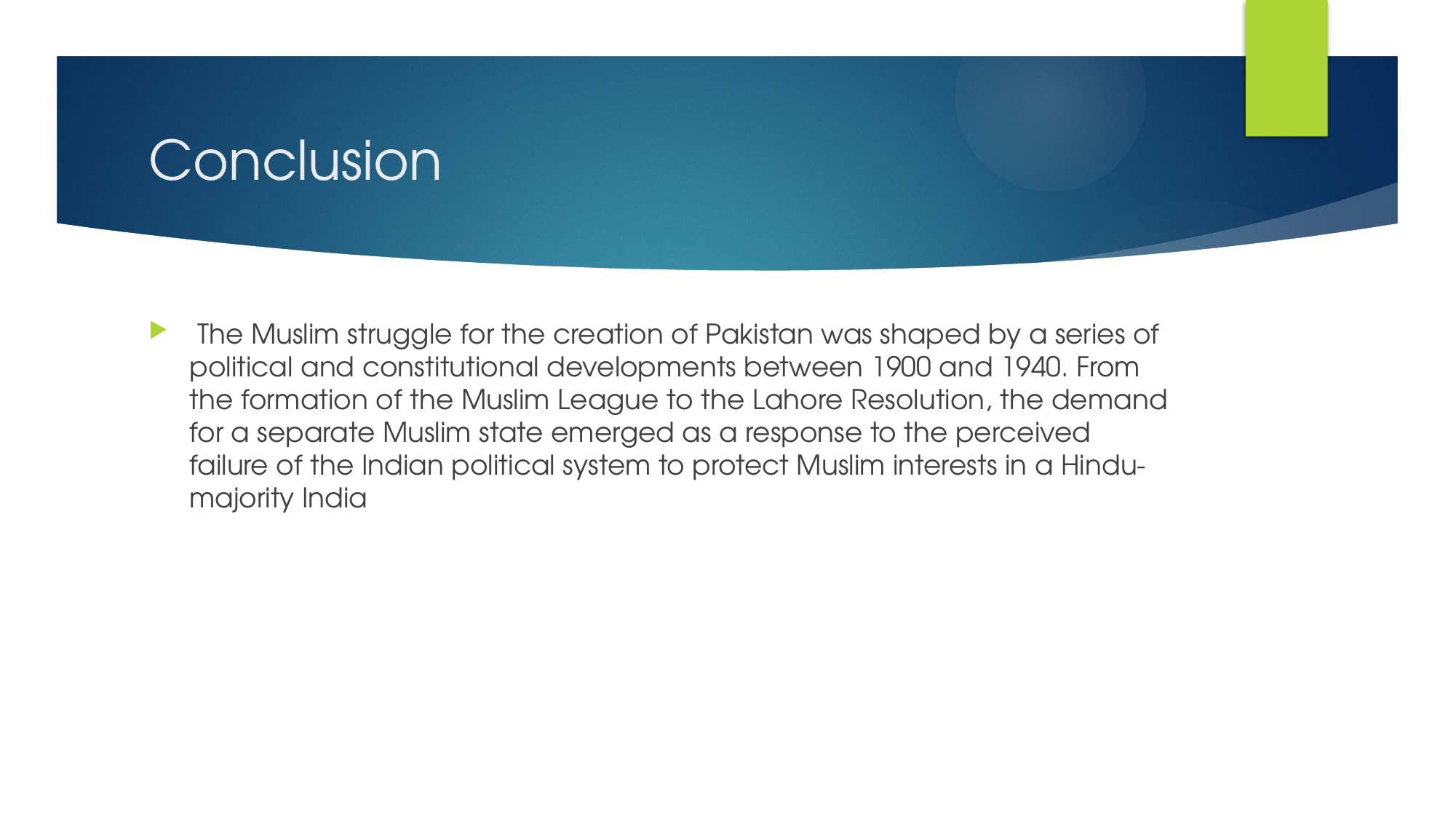

# Conclusion
 The Muslim struggle for the creation of Pakistan was shaped by a series of political and constitutional developments between 1900 and 1940. From the formation of the Muslim League to the Lahore Resolution, the demand for a separate Muslim state emerged as a response to the perceived failure of the Indian political system to protect Muslim interests in a Hindu-majority India